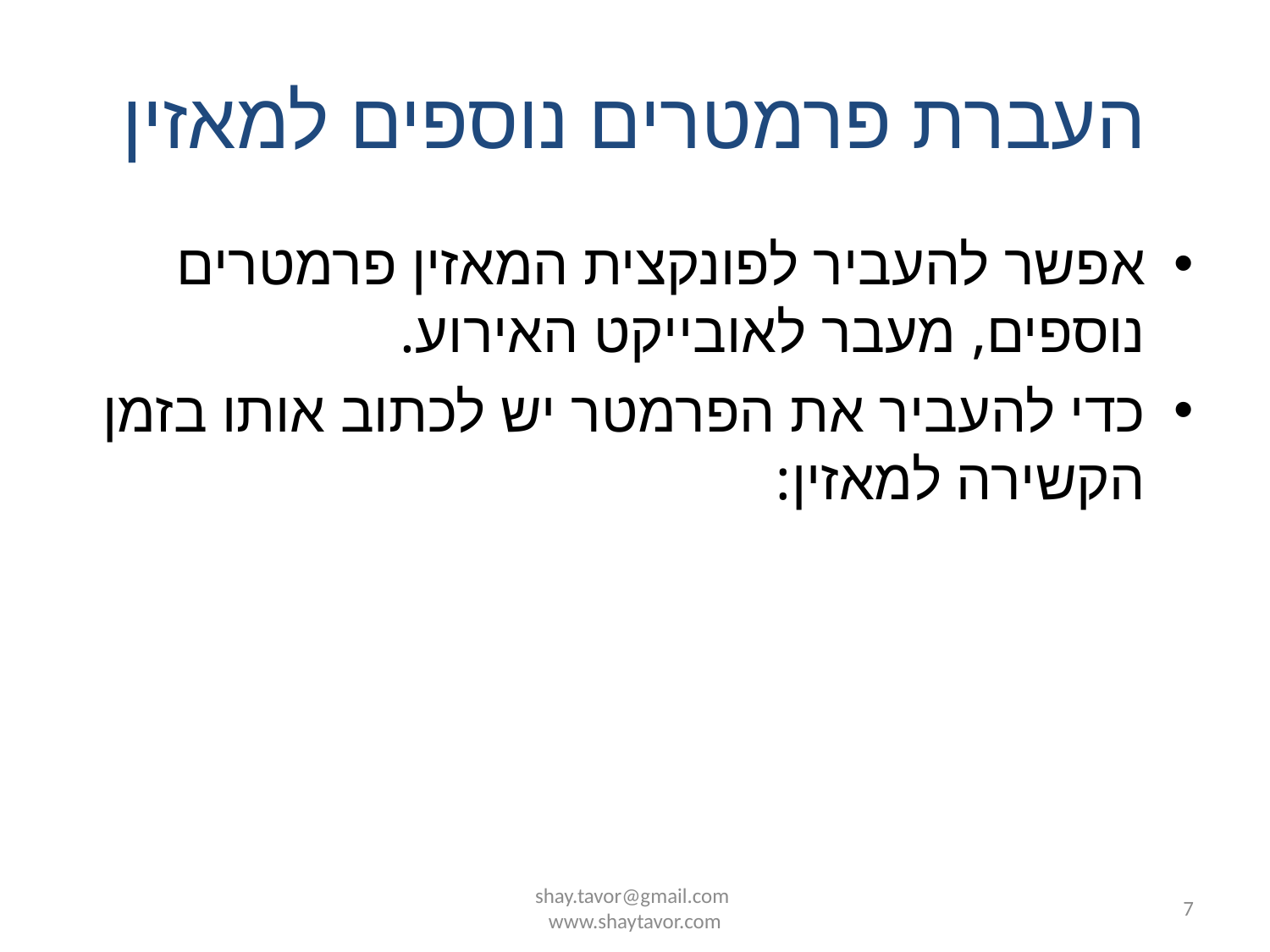

# העברת פרמטרים נוספים למאזין
אפשר להעביר לפונקצית המאזין פרמטרים נוספים, מעבר לאובייקט האירוע.
כדי להעביר את הפרמטר יש לכתוב אותו בזמן הקשירה למאזין:
shay.tavor@gmail.com
www.shaytavor.com
7